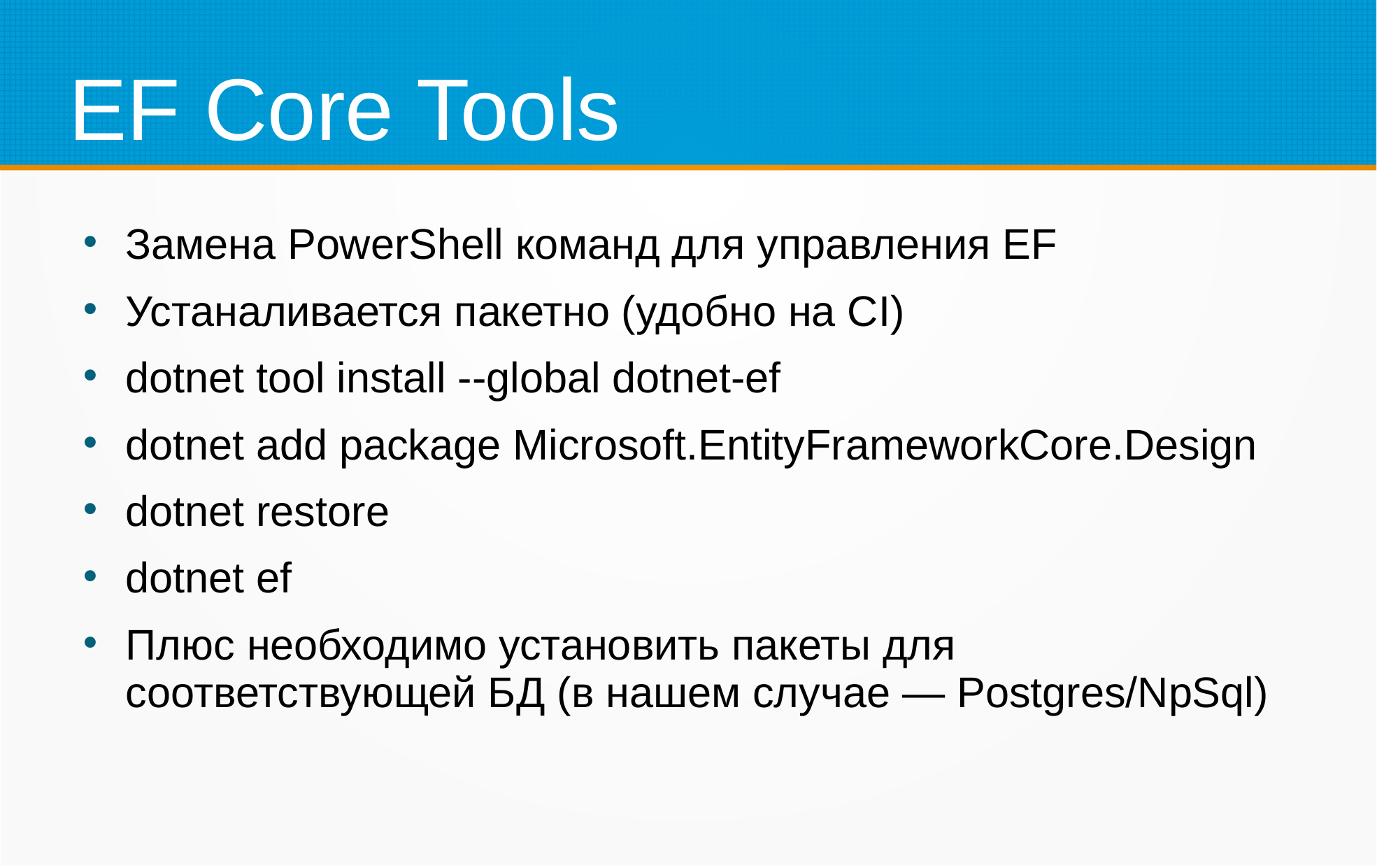

EF Core Tools
Замена PowerShell команд для управления EF
Устаналивается пакетно (удобно на CI)
dotnet tool install --global dotnet-ef
dotnet add package Microsoft.EntityFrameworkCore.Design
dotnet restore
dotnet ef
Плюс необходимо установить пакеты для соответствующей БД (в нашем случае — Postgres/NpSql)